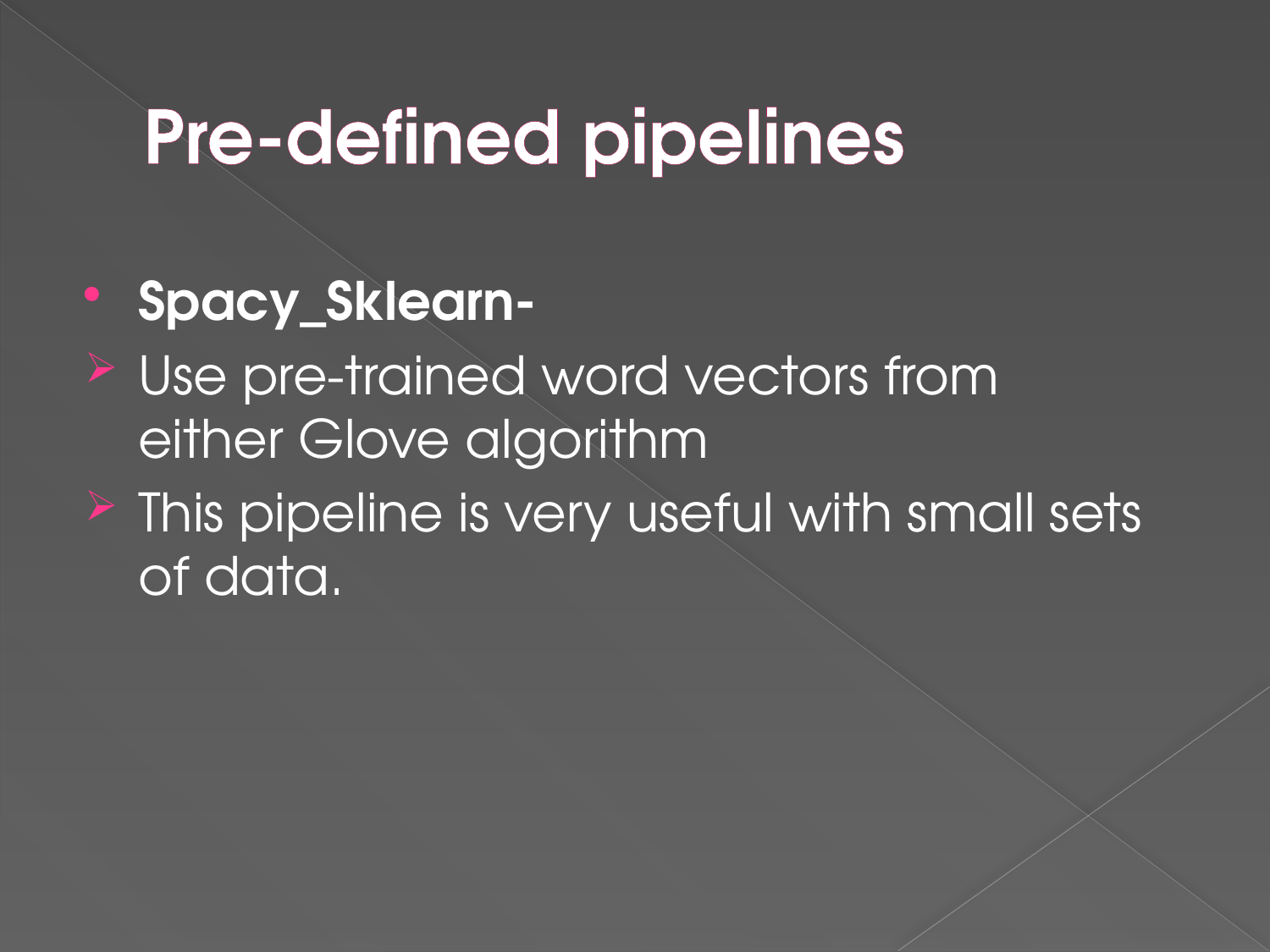

# Pre-defined pipelines
Spacy_Sklearn-
Use pre-trained word vectors from    either Glove algorithm
This pipeline is very useful with small sets of data.